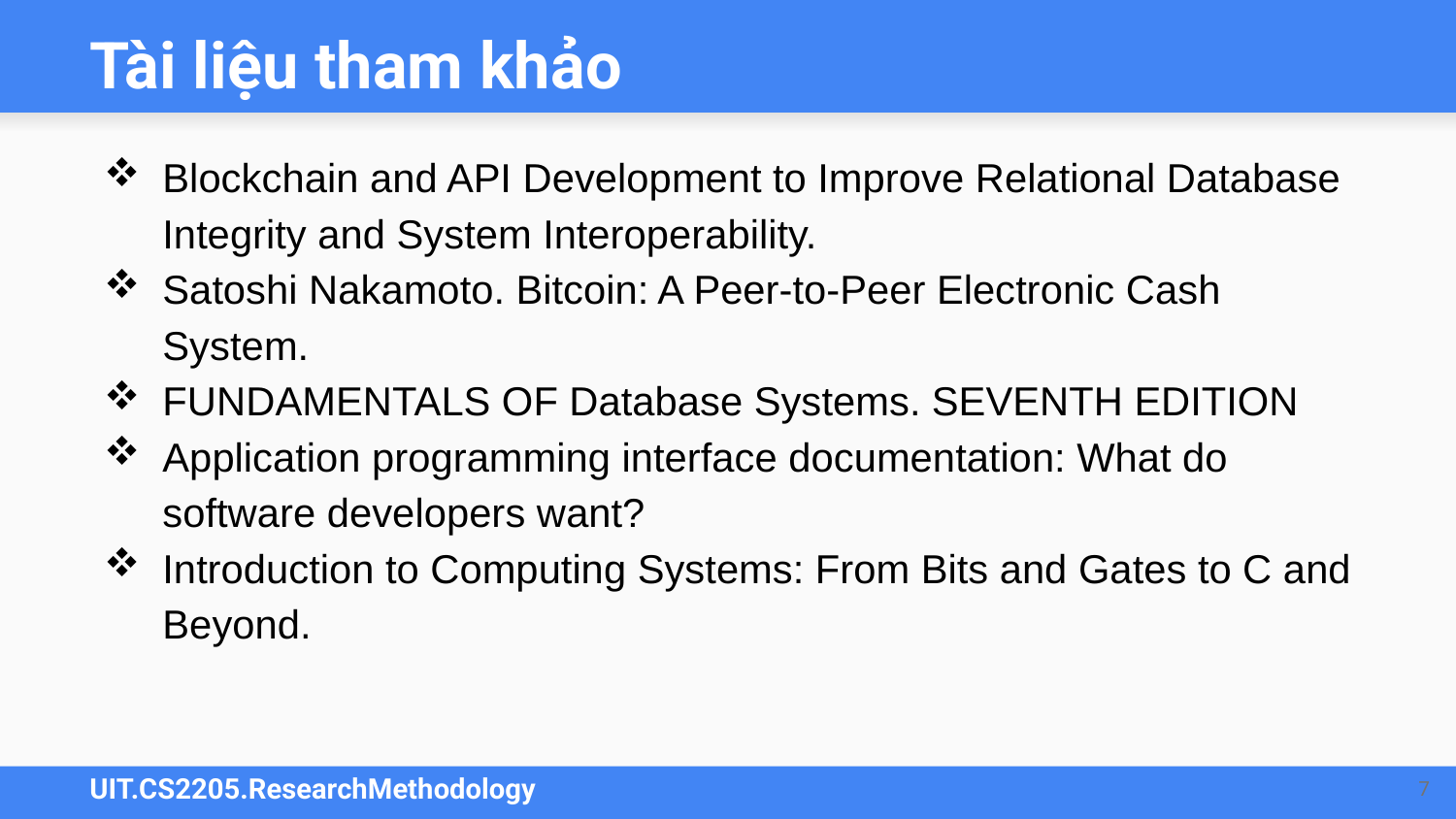

# Tài liệu tham khảo
Blockchain and API Development to Improve Relational Database Integrity and System Interoperability.
Satoshi Nakamoto. Bitcoin: A Peer-to-Peer Electronic Cash System.
FUNDAMENTALS OF Database Systems. SEVENTH EDITION
Application programming interface documentation: What do software developers want?
Introduction to Computing Systems: From Bits and Gates to C and Beyond.
7